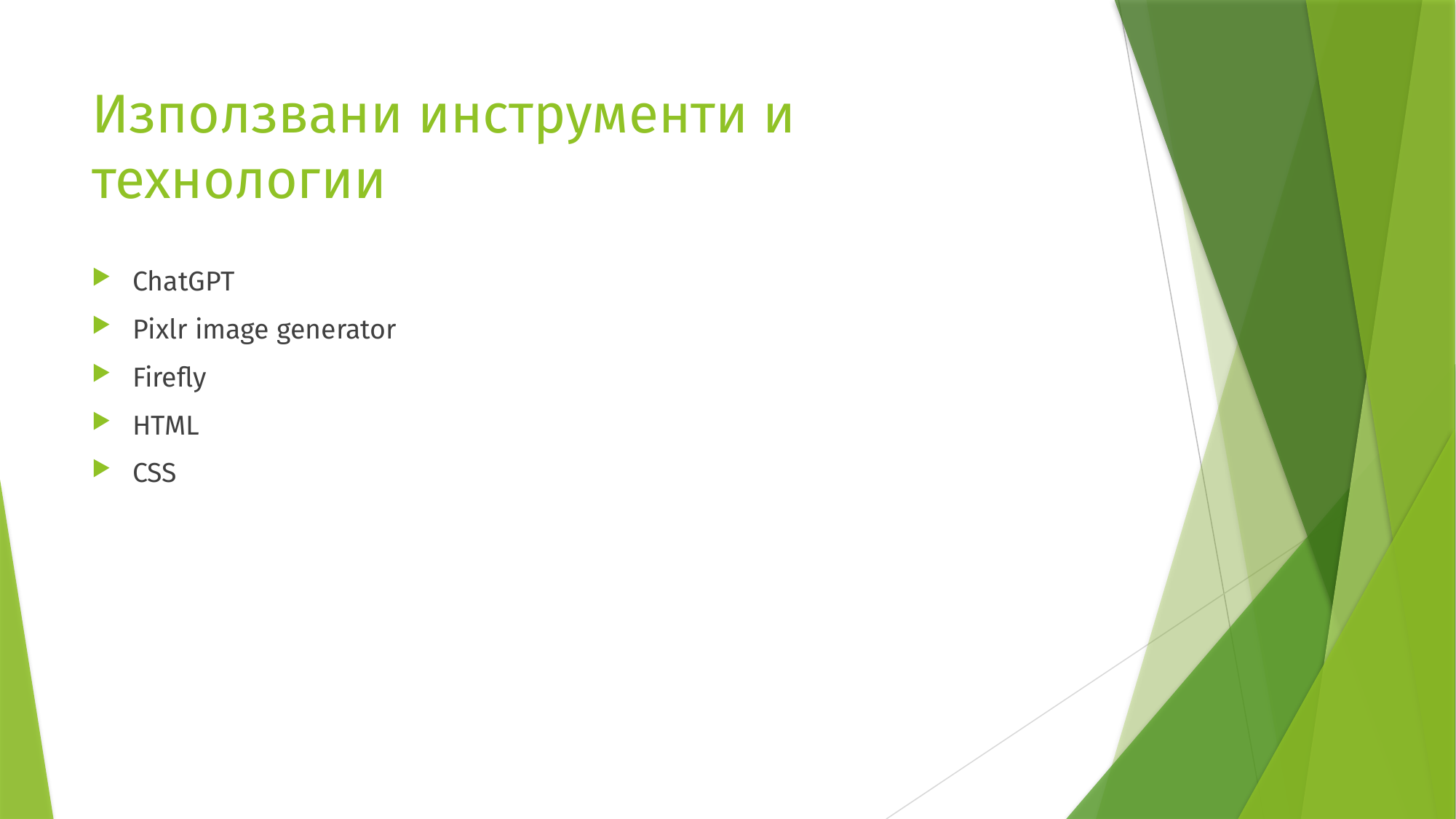

# Използвани инструменти и технологии
ChatGPT
Pixlr image generator
Firefly
HTML
CSS